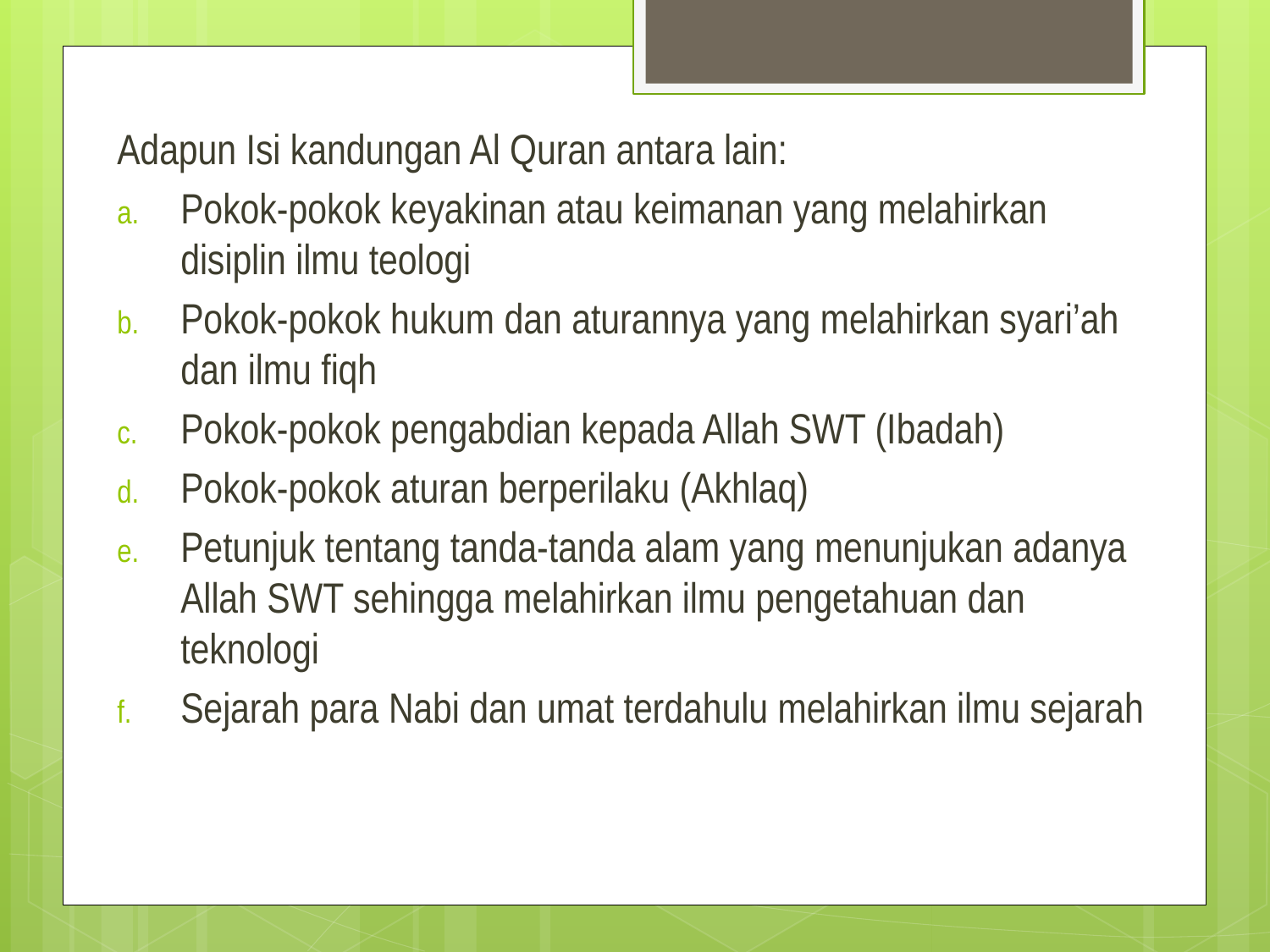

#
Adapun Isi kandungan Al Quran antara lain:
Pokok-pokok keyakinan atau keimanan yang melahirkan disiplin ilmu teologi
Pokok-pokok hukum dan aturannya yang melahirkan syari’ah dan ilmu fiqh
Pokok-pokok pengabdian kepada Allah SWT (Ibadah)
Pokok-pokok aturan berperilaku (Akhlaq)
Petunjuk tentang tanda-tanda alam yang menunjukan adanya Allah SWT sehingga melahirkan ilmu pengetahuan dan teknologi
Sejarah para Nabi dan umat terdahulu melahirkan ilmu sejarah